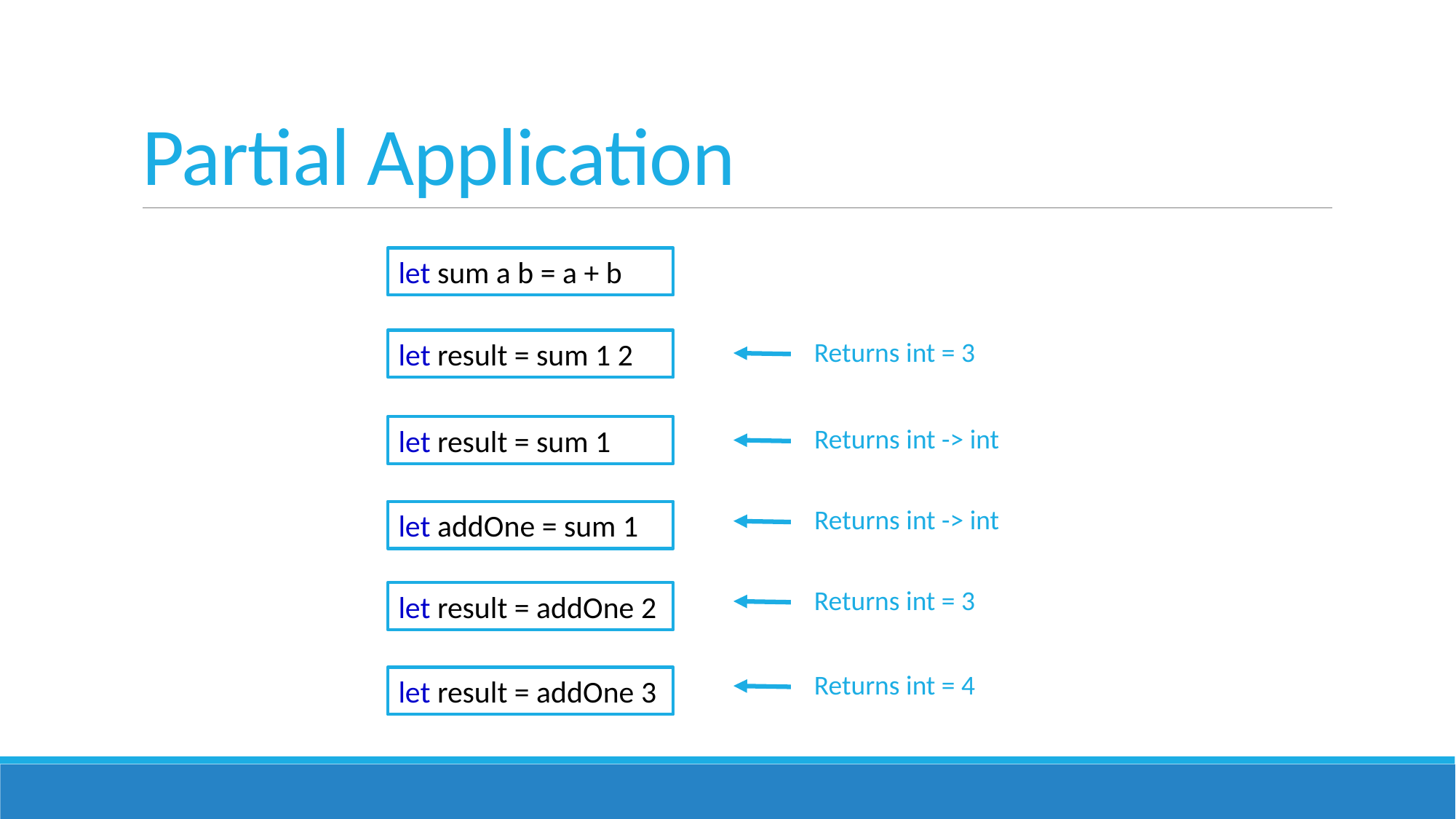

# Partial Application
let sum a b = a + b
Returns int = 3
let result = sum 1 2
Returns int -> int
let result = sum 1
Returns int -> int
let addOne = sum 1
Returns int = 3
let result = addOne 2
Returns int = 4
let result = addOne 3